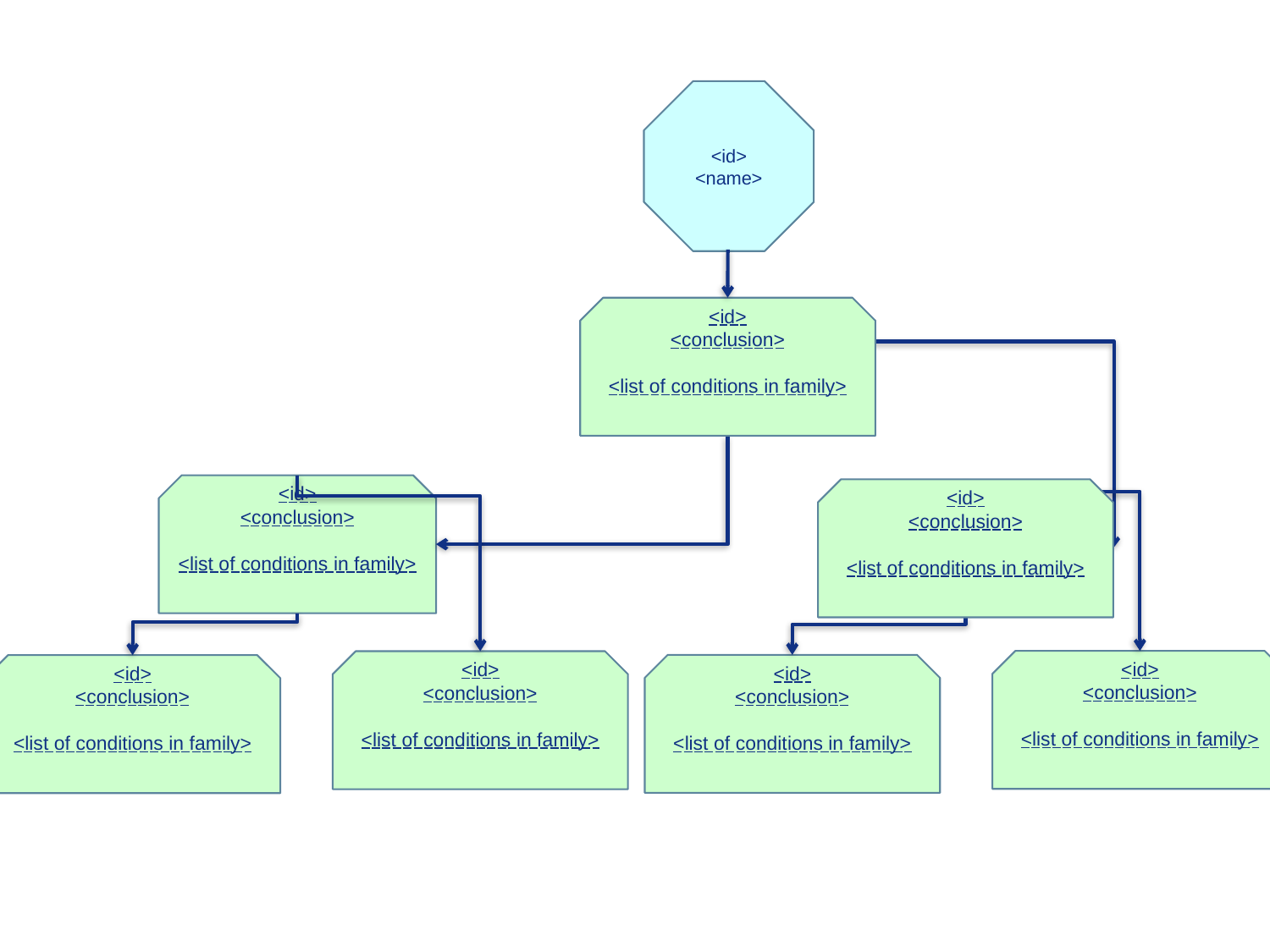

<id>
<name>

<id>
<conclusion>

<list of conditions in family>

<id>
<conclusion>

<list of conditions in family>

<id>
<conclusion>

<list of conditions in family>

<id>
<conclusion>

<list of conditions in family>

<id>
<conclusion>

<list of conditions in family>

<id>
<conclusion>

<list of conditions in family>

<id>
<conclusion>

<list of conditions in family>